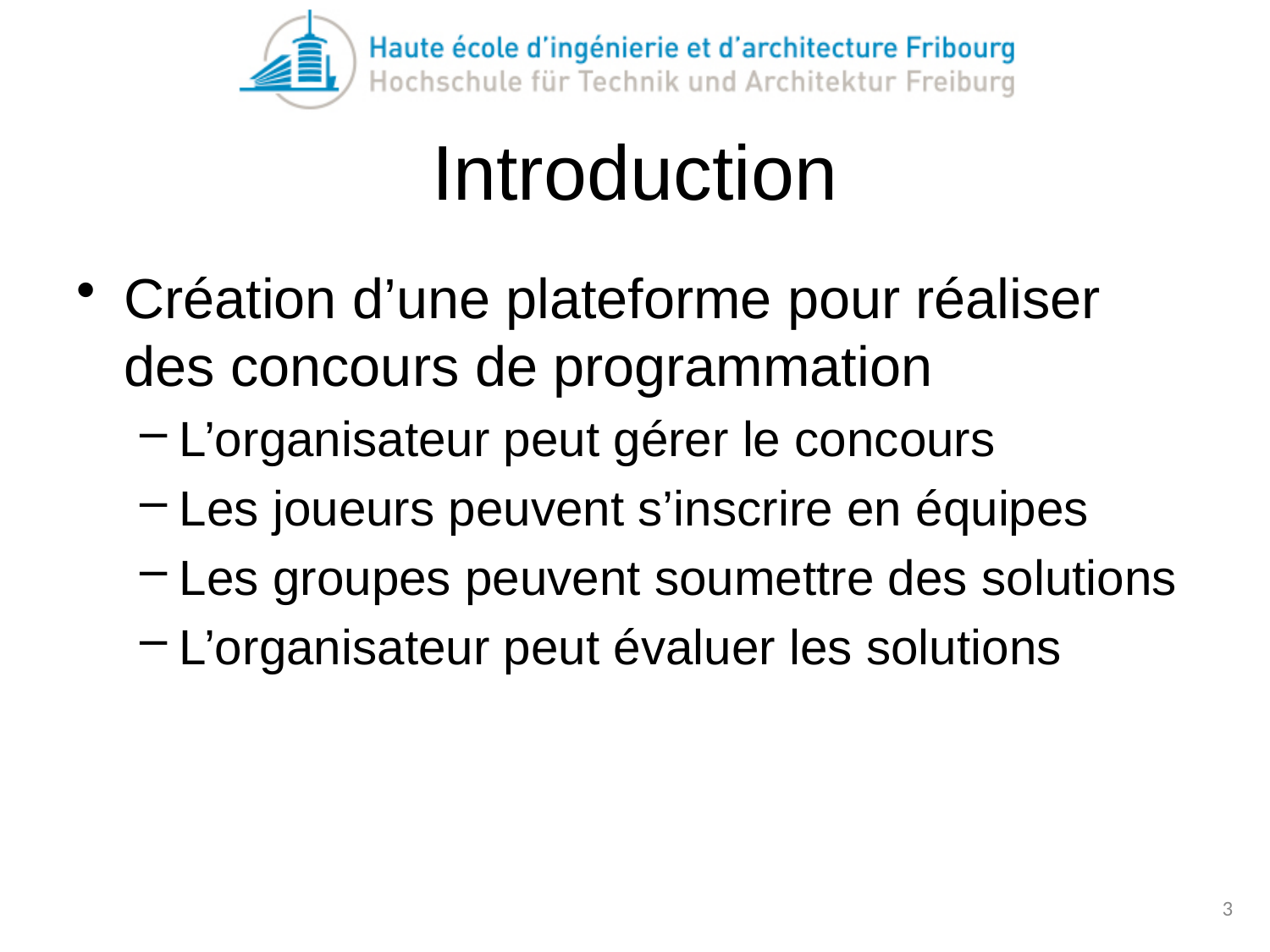

# Introduction
Création d’une plateforme pour réaliser des concours de programmation
L’organisateur peut gérer le concours
Les joueurs peuvent s’inscrire en équipes
Les groupes peuvent soumettre des solutions
L’organisateur peut évaluer les solutions
3